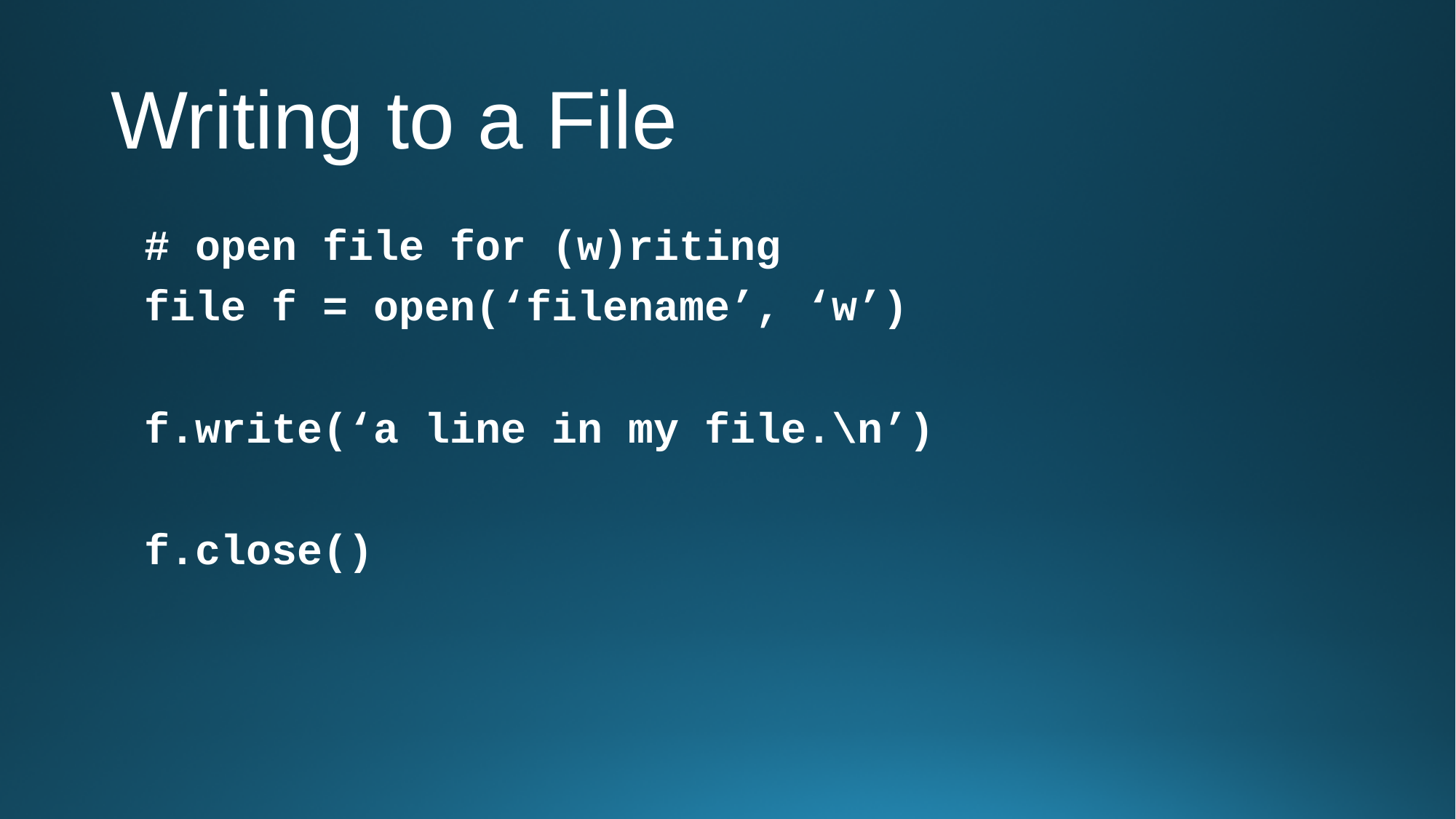

# Writing to a File
# open file for (w)riting
file f = open(‘filename’, ‘w’)

f.write(‘a line in my file.\n’)

f.close()